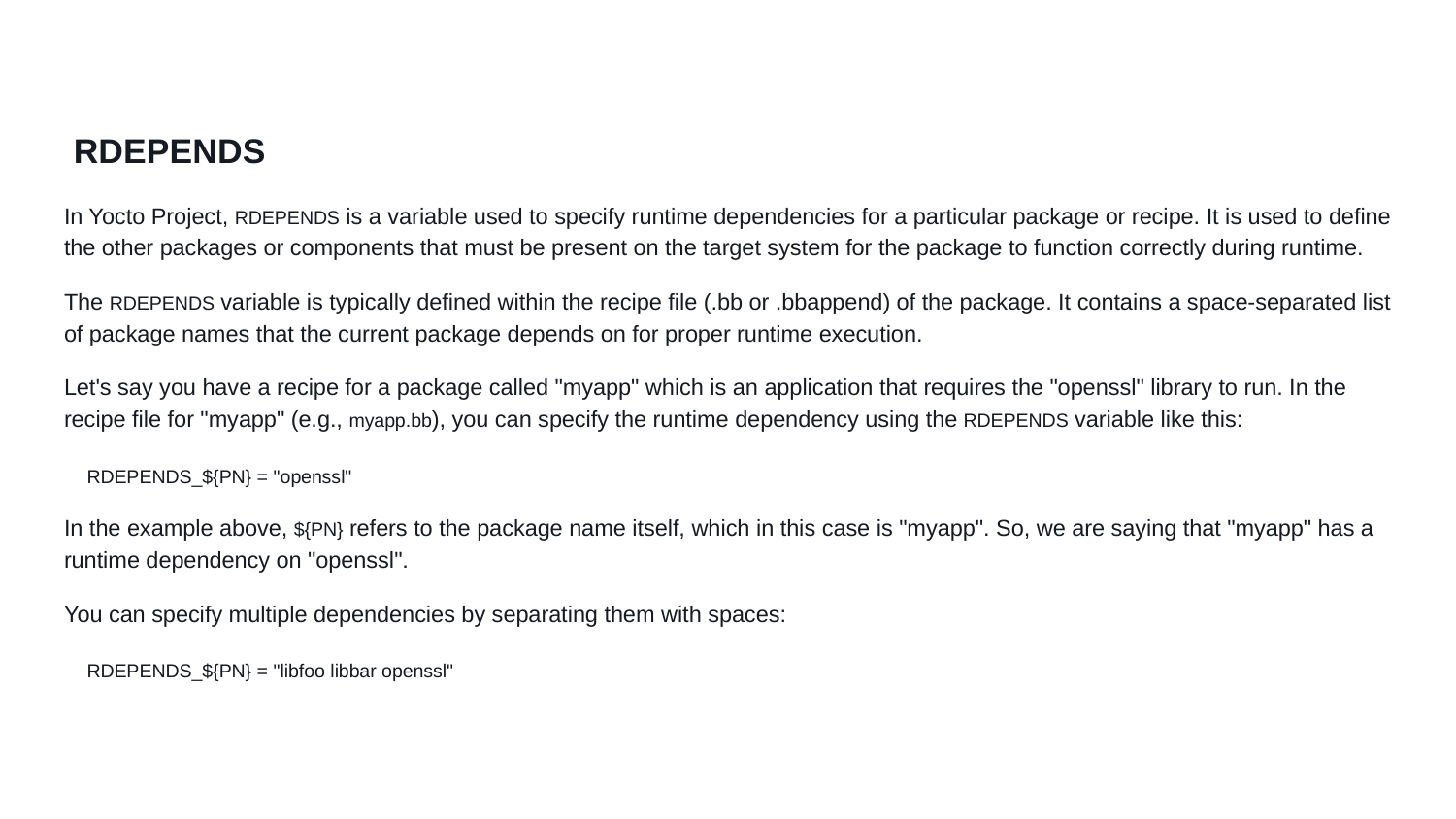

# RDEPENDS

In Yocto Project, RDEPENDS is a variable used to specify runtime dependencies for a particular package or recipe. It is used to define the other packages or components that must be present on the target system for the package to function correctly during runtime.
The RDEPENDS variable is typically defined within the recipe file (.bb or .bbappend) of the package. It contains a space-separated list of package names that the current package depends on for proper runtime execution.
Let's say you have a recipe for a package called "myapp" which is an application that requires the "openssl" library to run. In the recipe file for "myapp" (e.g., myapp.bb), you can specify the runtime dependency using the RDEPENDS variable like this:
RDEPENDS_${PN} = "openssl"
In the example above, ${PN} refers to the package name itself, which in this case is "myapp". So, we are saying that "myapp" has a runtime dependency on "openssl".
You can specify multiple dependencies by separating them with spaces:
RDEPENDS_${PN} = "libfoo libbar openssl"